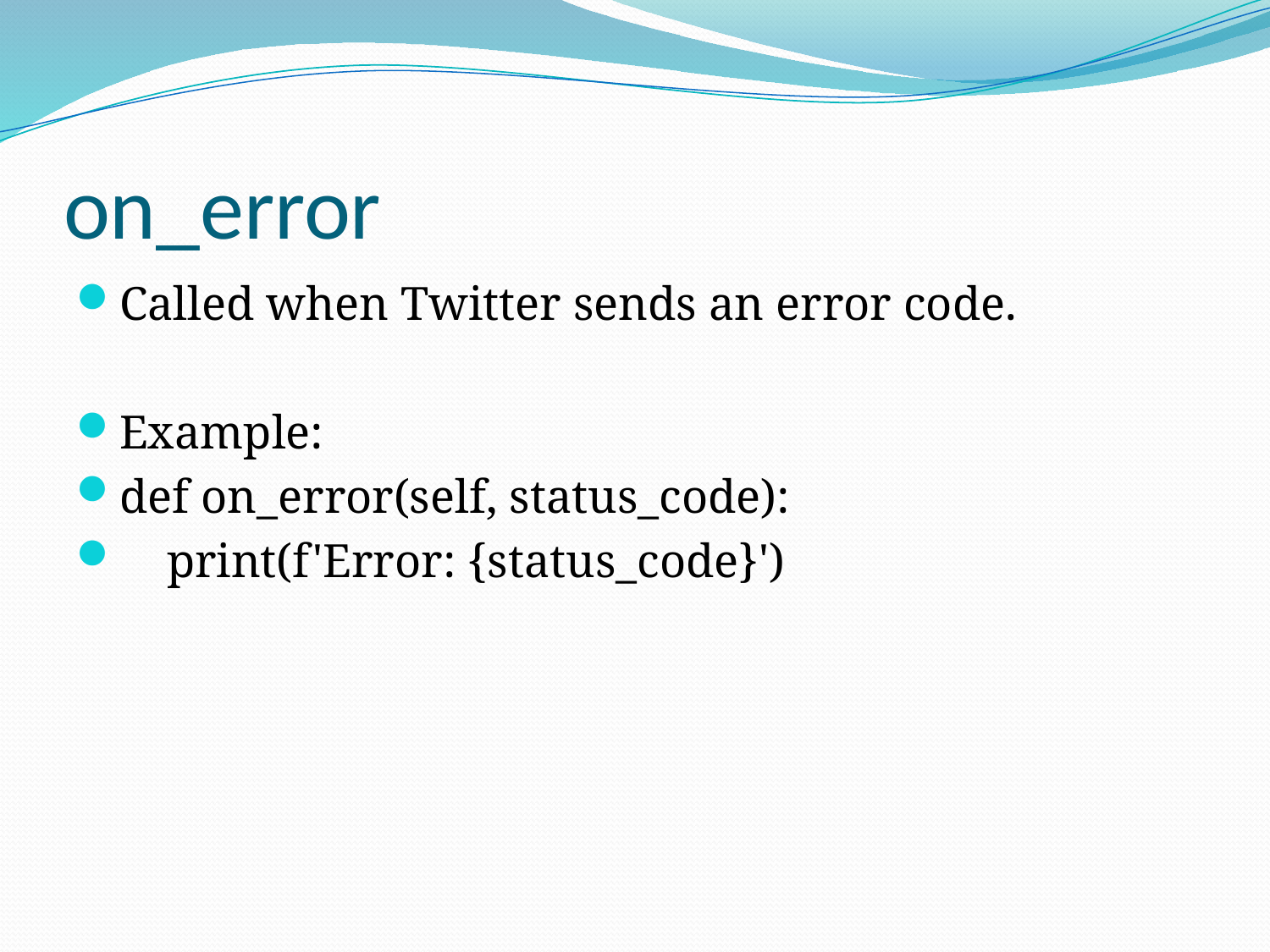

# on_error
Called when Twitter sends an error code.

Example:
def on_error(self, status_code):
    print(f'Error: {status_code}')